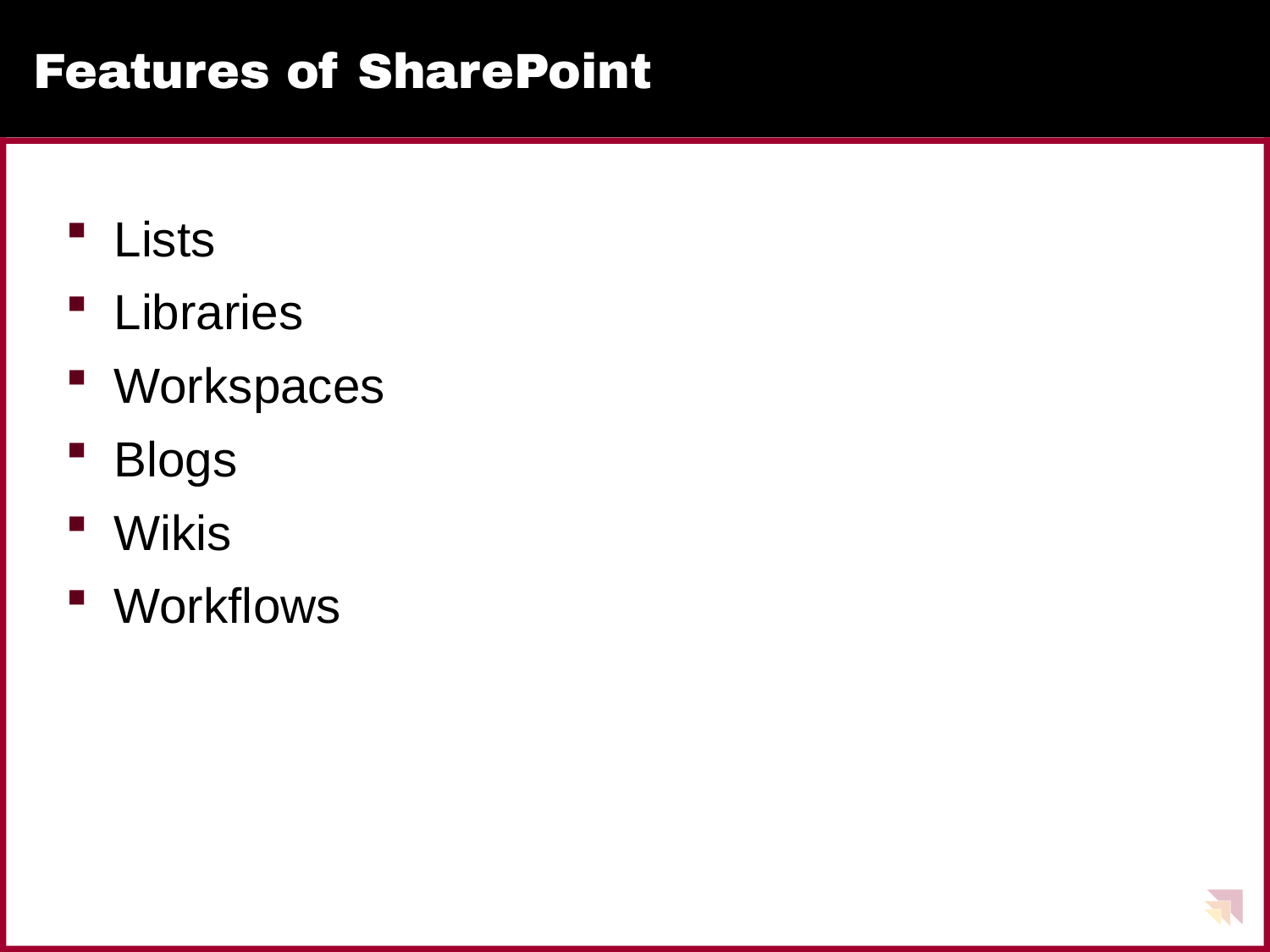

# Features of SharePoint
Lists
Libraries
Workspaces
Blogs
Wikis
Workflows